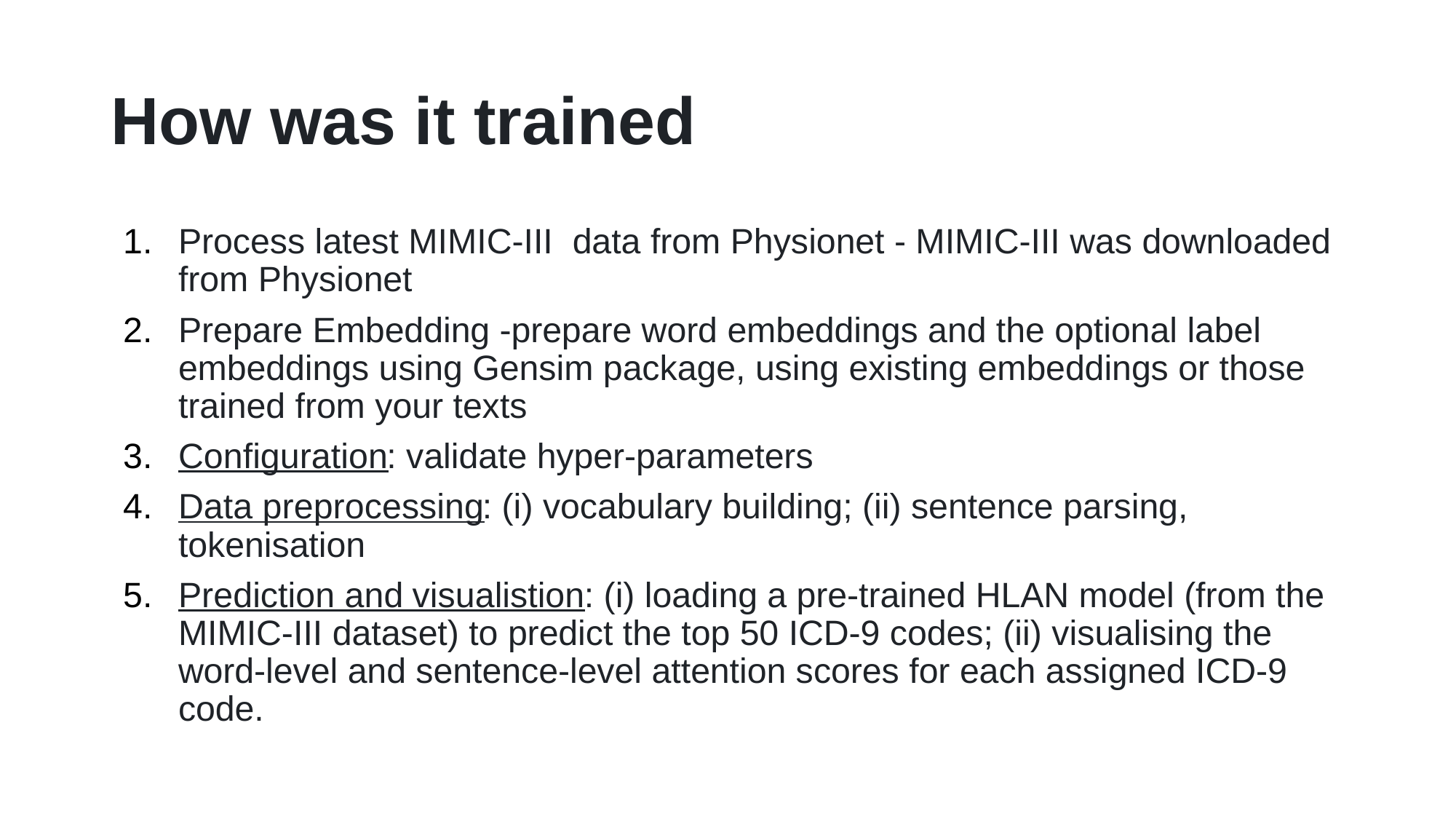

# How was it trained
Process latest MIMIC-III  data from Physionet - MIMIC-III was downloaded from Physionet
Prepare Embedding -prepare word embeddings and the optional label embeddings using Gensim package, using existing embeddings or those trained from your texts
Configuration: validate hyper-parameters
Data preprocessing: (i) vocabulary building; (ii) sentence parsing, tokenisation
Prediction and visualistion: (i) loading a pre-trained HLAN model (from the MIMIC-III dataset) to predict the top 50 ICD-9 codes; (ii) visualising the word-level and sentence-level attention scores for each assigned ICD-9 code.